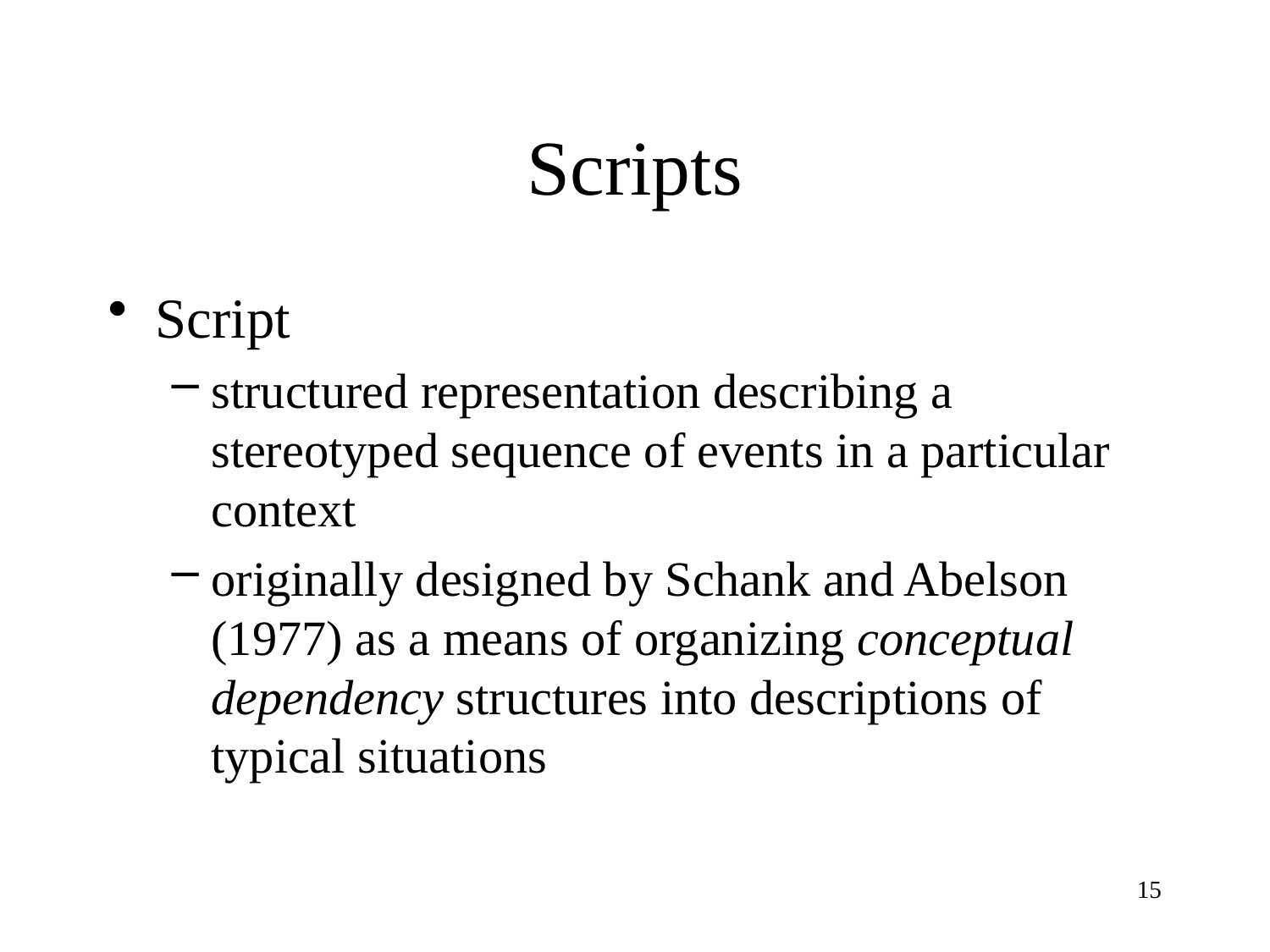

# Scripts
Script
structured representation describing a stereotyped sequence of events in a particular context
originally designed by Schank and Abelson (1977) as a means of organizing conceptual dependency structures into descriptions of typical situations
15